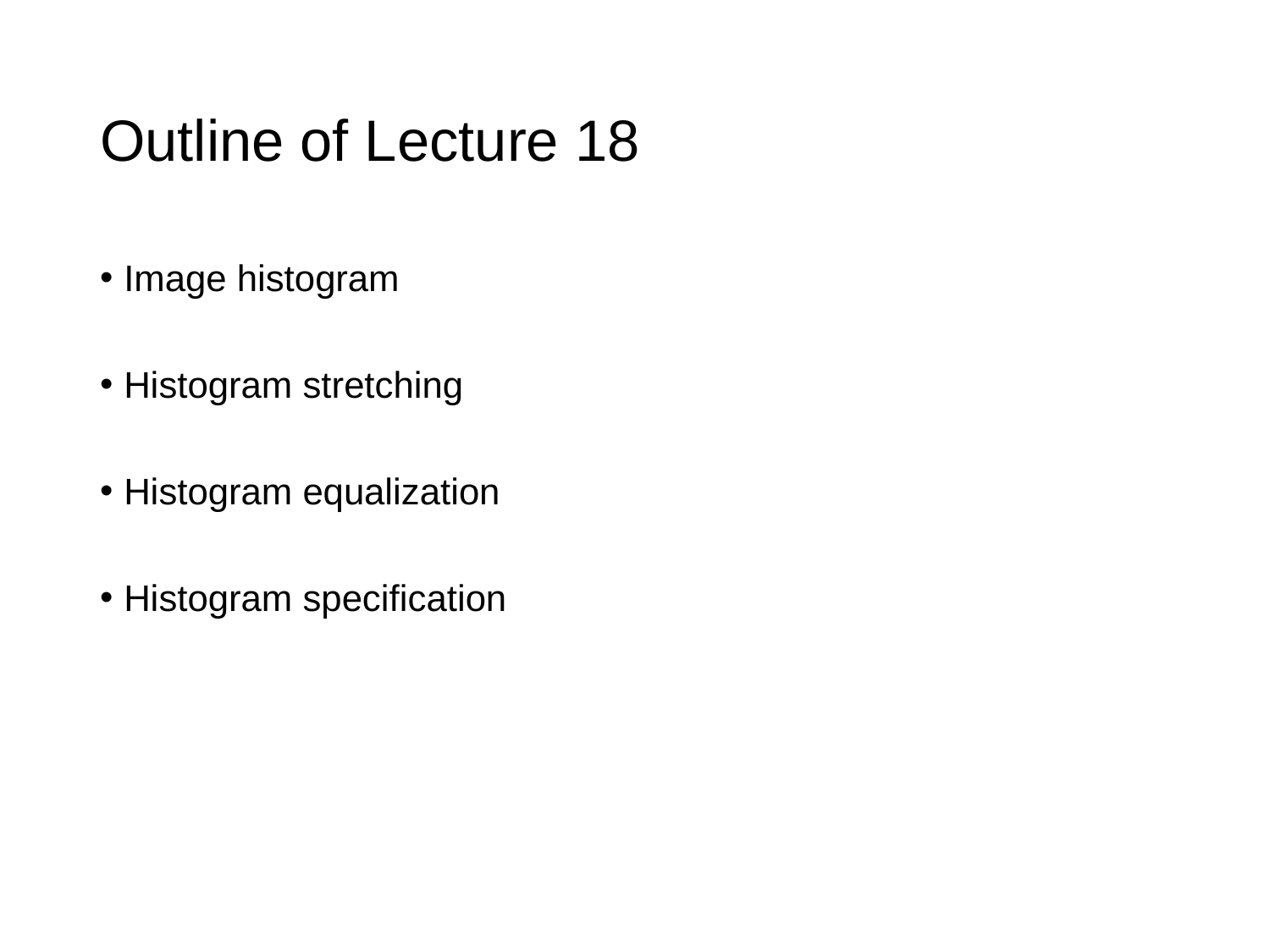

# Outline of Lecture 18
Image histogram

Histogram stretching

Histogram equalization

Histogram specification